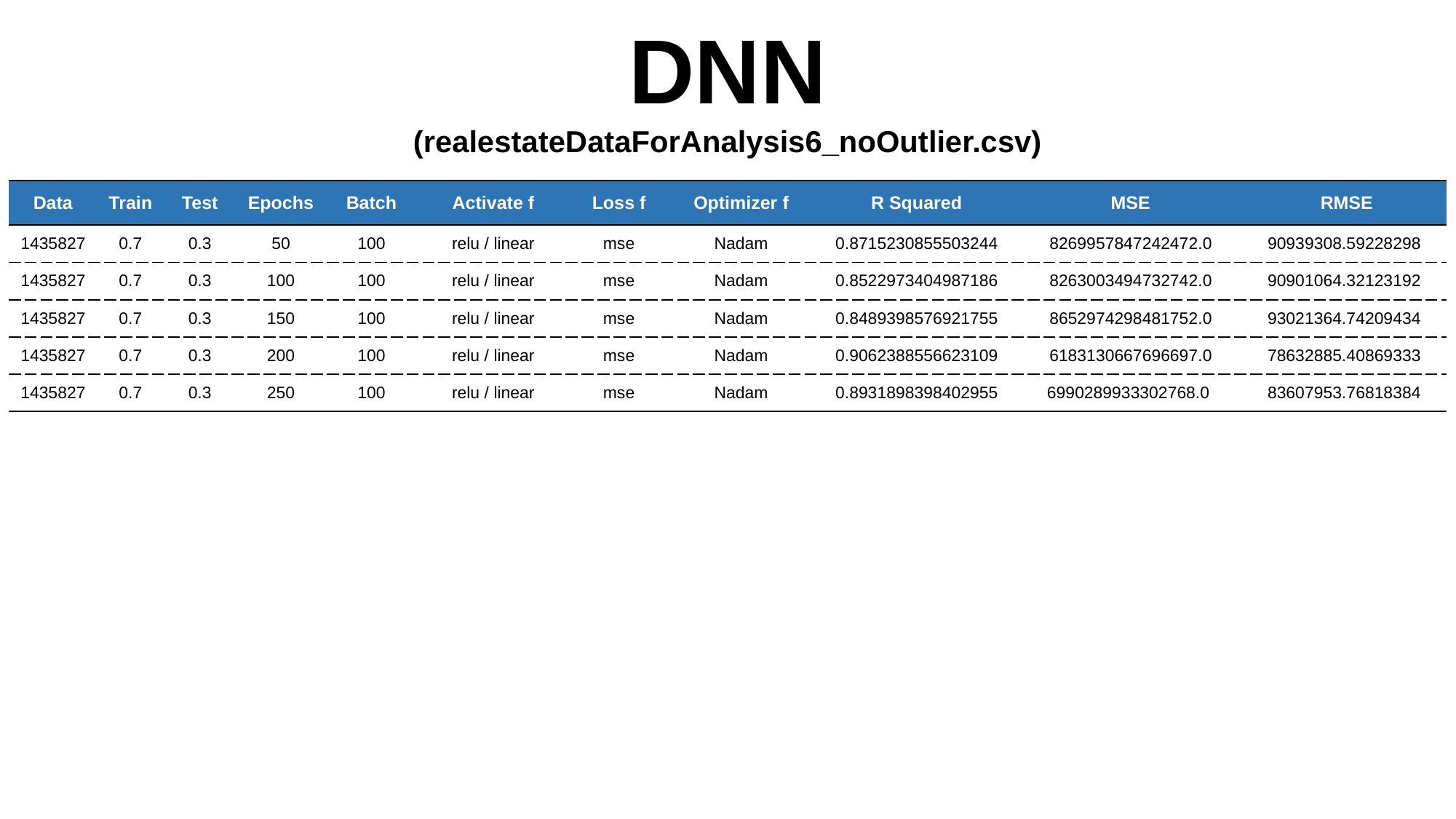

DNN
(realestateDataForAnalysis6_noOutlier.csv)
| Data | Train | Test | Epochs | Batch | Activate f | Loss f | Optimizer f | R Squared | MSE | RMSE |
| --- | --- | --- | --- | --- | --- | --- | --- | --- | --- | --- |
| 1435827 | 0.7 | 0.3 | 50 | 100 | relu / linear | mse | Nadam | 0.8715230855503244 | 8269957847242472.0 | 90939308.59228298 |
| 1435827 | 0.7 | 0.3 | 100 | 100 | relu / linear | mse | Nadam | 0.8522973404987186 | 8263003494732742.0 | 90901064.32123192 |
| 1435827 | 0.7 | 0.3 | 150 | 100 | relu / linear | mse | Nadam | 0.8489398576921755 | 8652974298481752.0 | 93021364.74209434 |
| 1435827 | 0.7 | 0.3 | 200 | 100 | relu / linear | mse | Nadam | 0.9062388556623109 | 6183130667696697.0 | 78632885.40869333 |
| 1435827 | 0.7 | 0.3 | 250 | 100 | relu / linear | mse | Nadam | 0.8931898398402955 | 6990289933302768.0 | 83607953.76818384 |